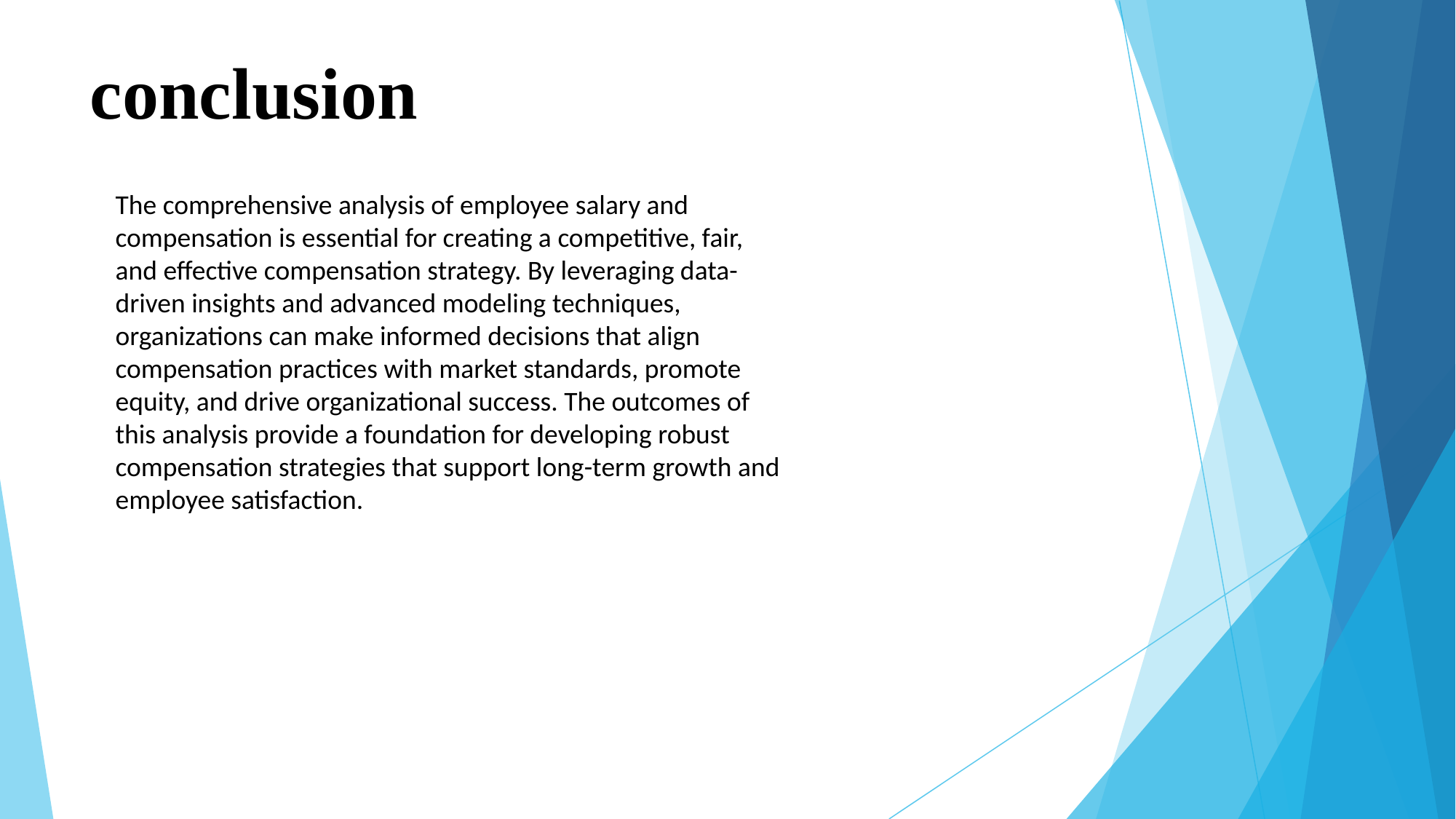

# conclusion
The comprehensive analysis of employee salary and compensation is essential for creating a competitive, fair, and effective compensation strategy. By leveraging data-driven insights and advanced modeling techniques, organizations can make informed decisions that align compensation practices with market standards, promote equity, and drive organizational success. The outcomes of this analysis provide a foundation for developing robust compensation strategies that support long-term growth and employee satisfaction.